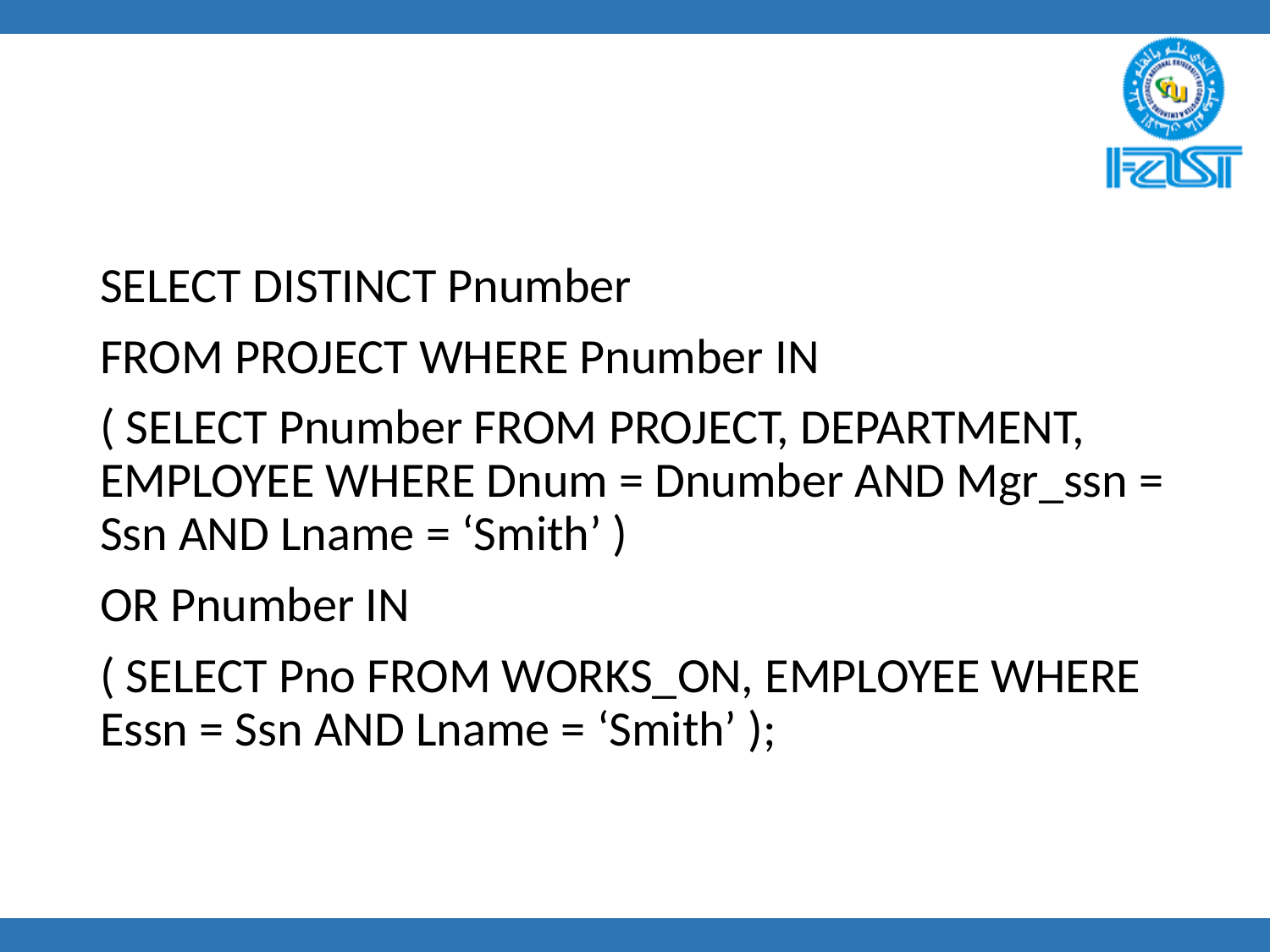

#
SELECT DISTINCT Pnumber
FROM PROJECT WHERE Pnumber IN
( SELECT Pnumber FROM PROJECT, DEPARTMENT, EMPLOYEE WHERE Dnum = Dnumber AND Mgr_ssn = Ssn AND Lname = ‘Smith’ )
OR Pnumber IN
( SELECT Pno FROM WORKS_ON, EMPLOYEE WHERE Essn = Ssn AND Lname = ‘Smith’ );